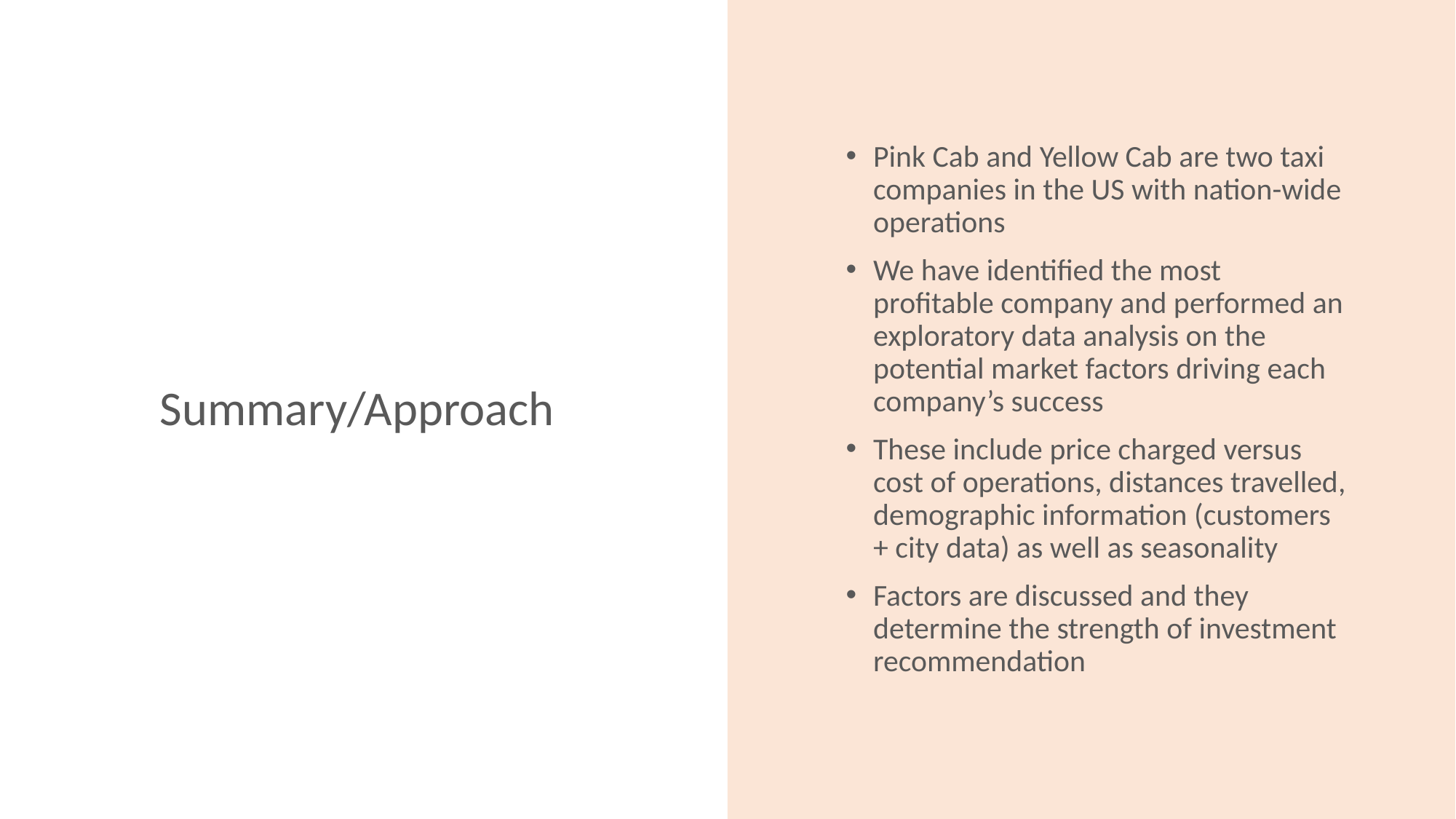

Pink Cab and Yellow Cab are two taxi companies in the US with nation-wide operations
We have identified the most profitable company and performed an exploratory data analysis on the potential market factors driving each company’s success
These include price charged versus cost of operations, distances travelled, demographic information (customers + city data) as well as seasonality
Factors are discussed and they determine the strength of investment recommendation
# Summary/Approach